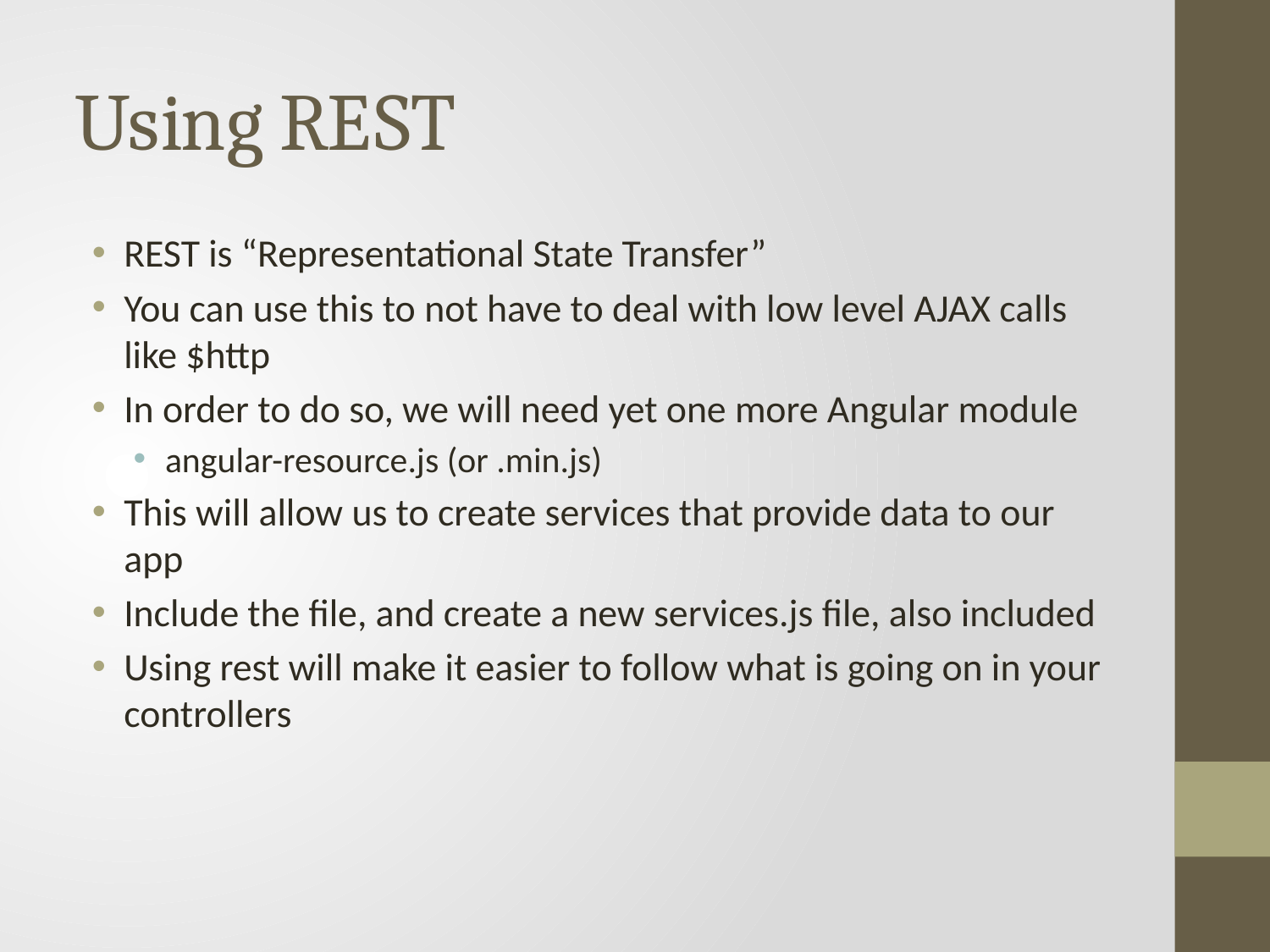

# Using REST
REST is “Representational State Transfer”
You can use this to not have to deal with low level AJAX calls like $http
In order to do so, we will need yet one more Angular module
angular-resource.js (or .min.js)
This will allow us to create services that provide data to our app
Include the file, and create a new services.js file, also included
Using rest will make it easier to follow what is going on in your controllers